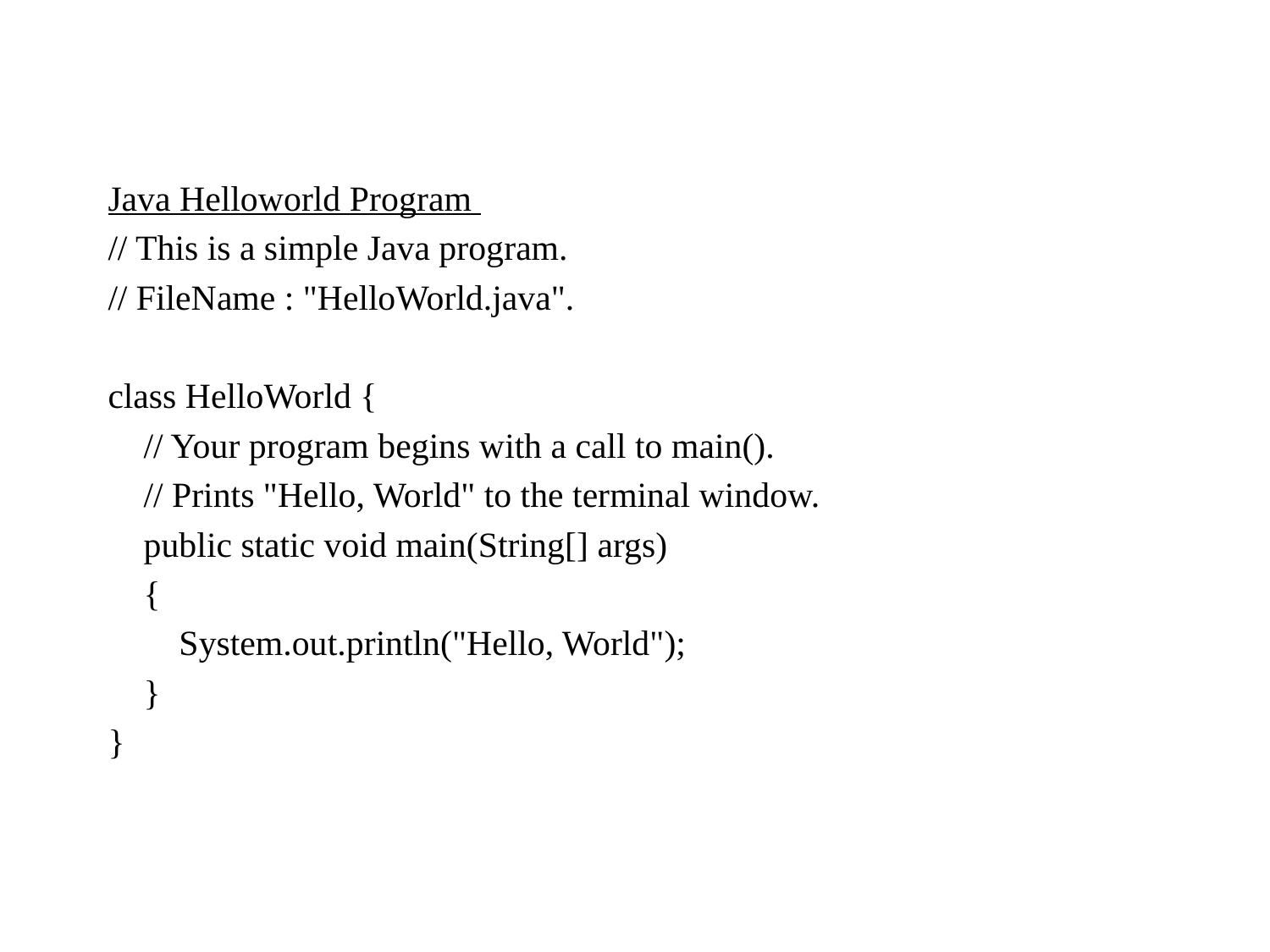

Java Helloworld Program
// This is a simple Java program.
// FileName : "HelloWorld.java".

class HelloWorld {
    // Your program begins with a call to main().
    // Prints "Hello, World" to the terminal window.
    public static void main(String[] args)
    {
        System.out.println("Hello, World");
    }
}